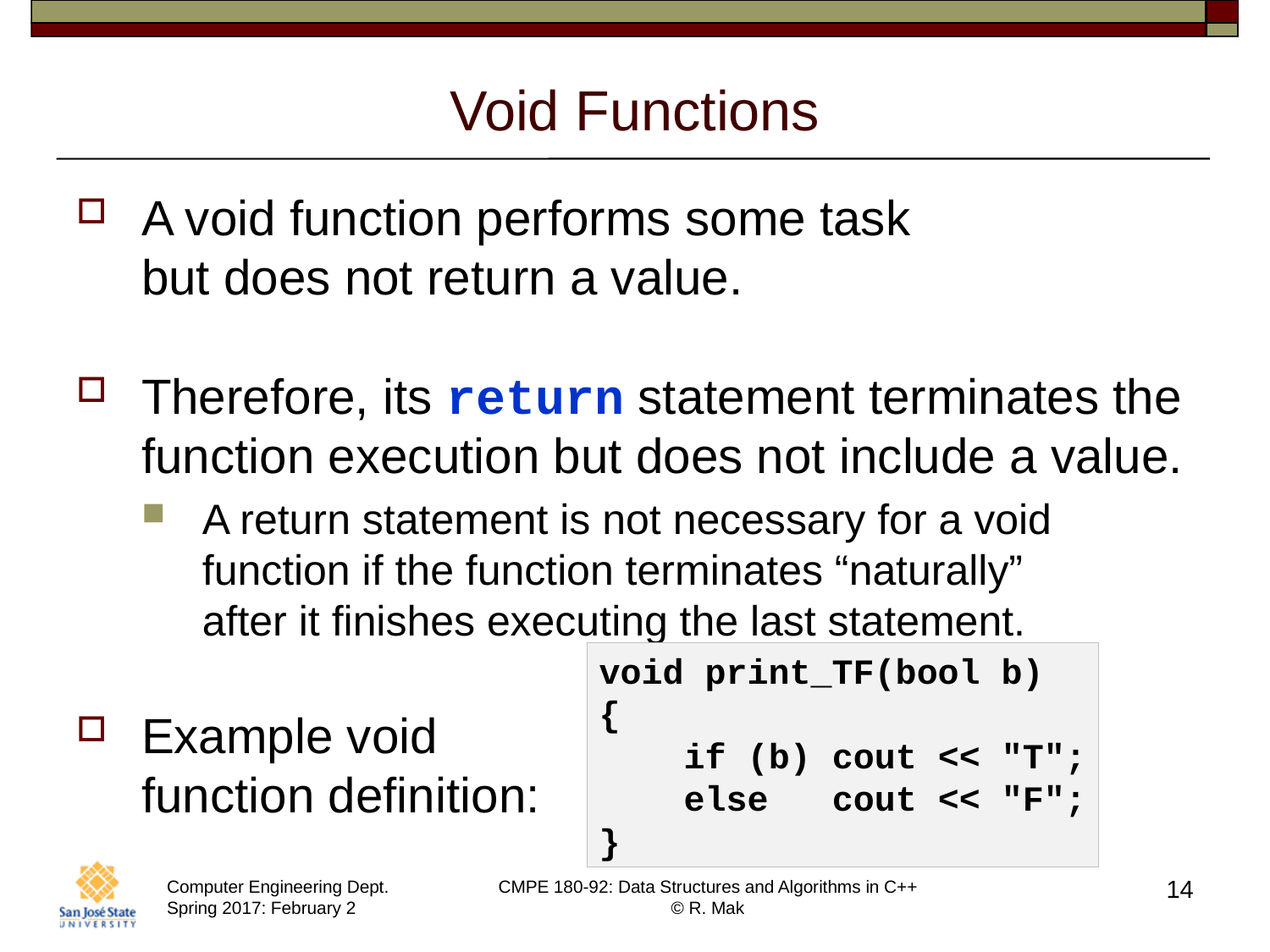

# Void Functions
A void function performs some task
but does not return a value.

Therefore, its return statement terminates the function execution but does not include a value.
A return statement is not necessary for a void function if the function terminates “naturally”
after it finishes executing the last statement.

Example void
function definition:
void print_TF(bool b)
{
    if (b) cout << "T";
    else   cout << "F";
}
14